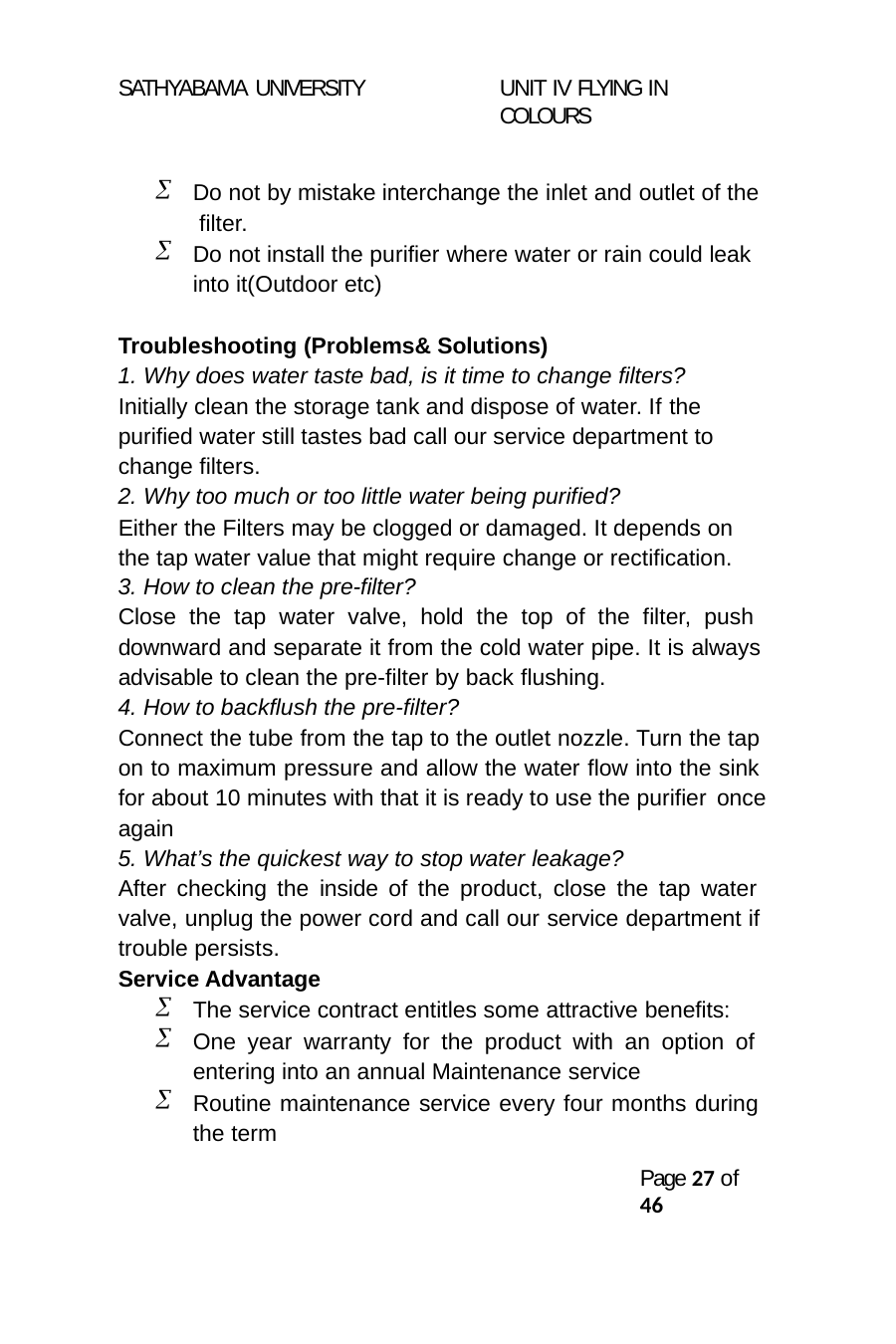

SATHYABAMA UNIVERSITY
UNIT IV FLYING IN COLOURS
Do not by mistake interchange the inlet and outlet of the  filter.
Do not install the purifier where water or rain could leak  into it(Outdoor etc)

Troubleshooting (Problems& Solutions)
Why does water taste bad, is it time to change filters?
Initially clean the storage tank and dispose of water. If the
purified water still tastes bad call our service department to  change filters.
Why too much or too little water being purified?
Either the Filters may be clogged or damaged. It depends on  the tap water value that might require change or rectification.
How to clean the pre-filter?
Close the tap water valve, hold the top of the filter, push  downward and separate it from the cold water pipe. It is always  advisable to clean the pre-filter by back flushing.
How to backflush the pre-filter?
Connect the tube from the tap to the outlet nozzle. Turn the tap  on to maximum pressure and allow the water flow into the sink  for about 10 minutes with that it is ready to use the purifier once
again
What’s the quickest way to stop water leakage?
After checking the inside of the product, close the tap water  valve, unplug the power cord and call our service department if  trouble persists.
Service Advantage
The service contract entitles some attractive benefits:
One year warranty for the product with an option of  entering into an annual Maintenance service
Routine maintenance service every four months during  the term
Page 27 of 46